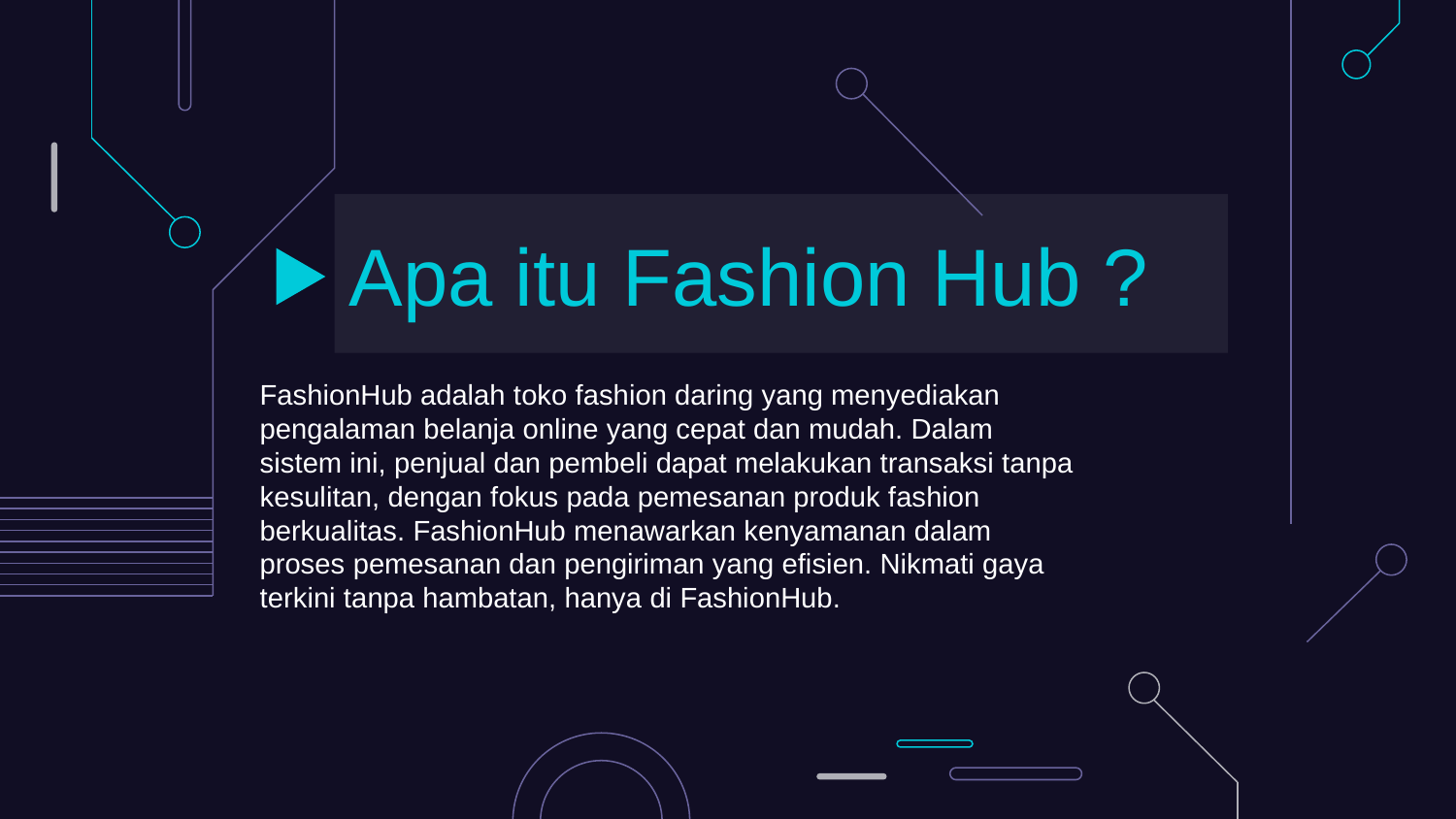

# Apa itu Fashion Hub ?

FashionHub adalah toko fashion daring yang menyediakan pengalaman belanja online yang cepat dan mudah. Dalam sistem ini, penjual dan pembeli dapat melakukan transaksi tanpa kesulitan, dengan fokus pada pemesanan produk fashion berkualitas. FashionHub menawarkan kenyamanan dalam proses pemesanan dan pengiriman yang efisien. Nikmati gaya terkini tanpa hambatan, hanya di FashionHub.